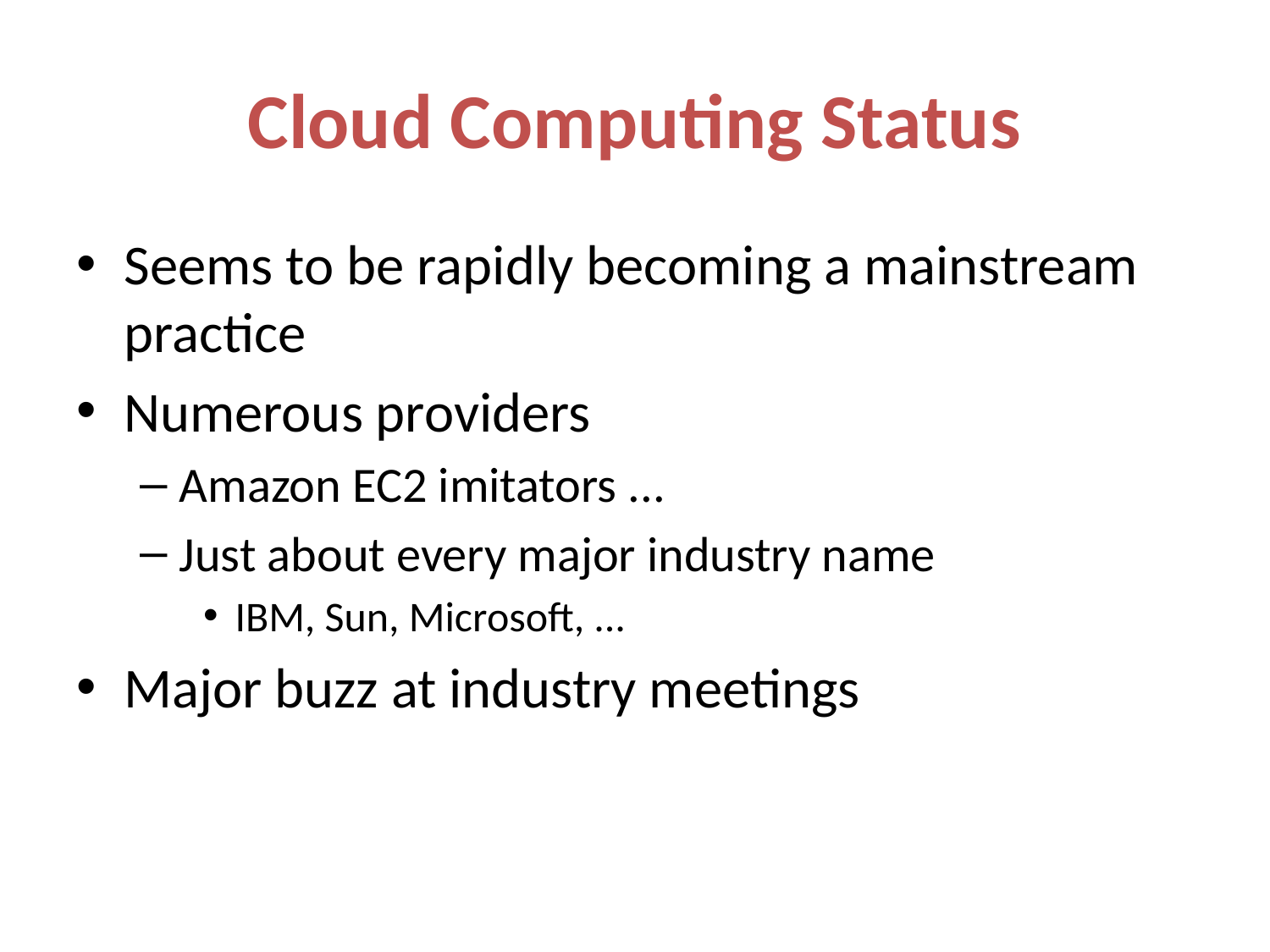

# Cloud Computing Status
Seems to be rapidly becoming a mainstream practice
Numerous providers
Amazon EC2 imitators ...
Just about every major industry name
IBM, Sun, Microsoft, ...
Major buzz at industry meetings